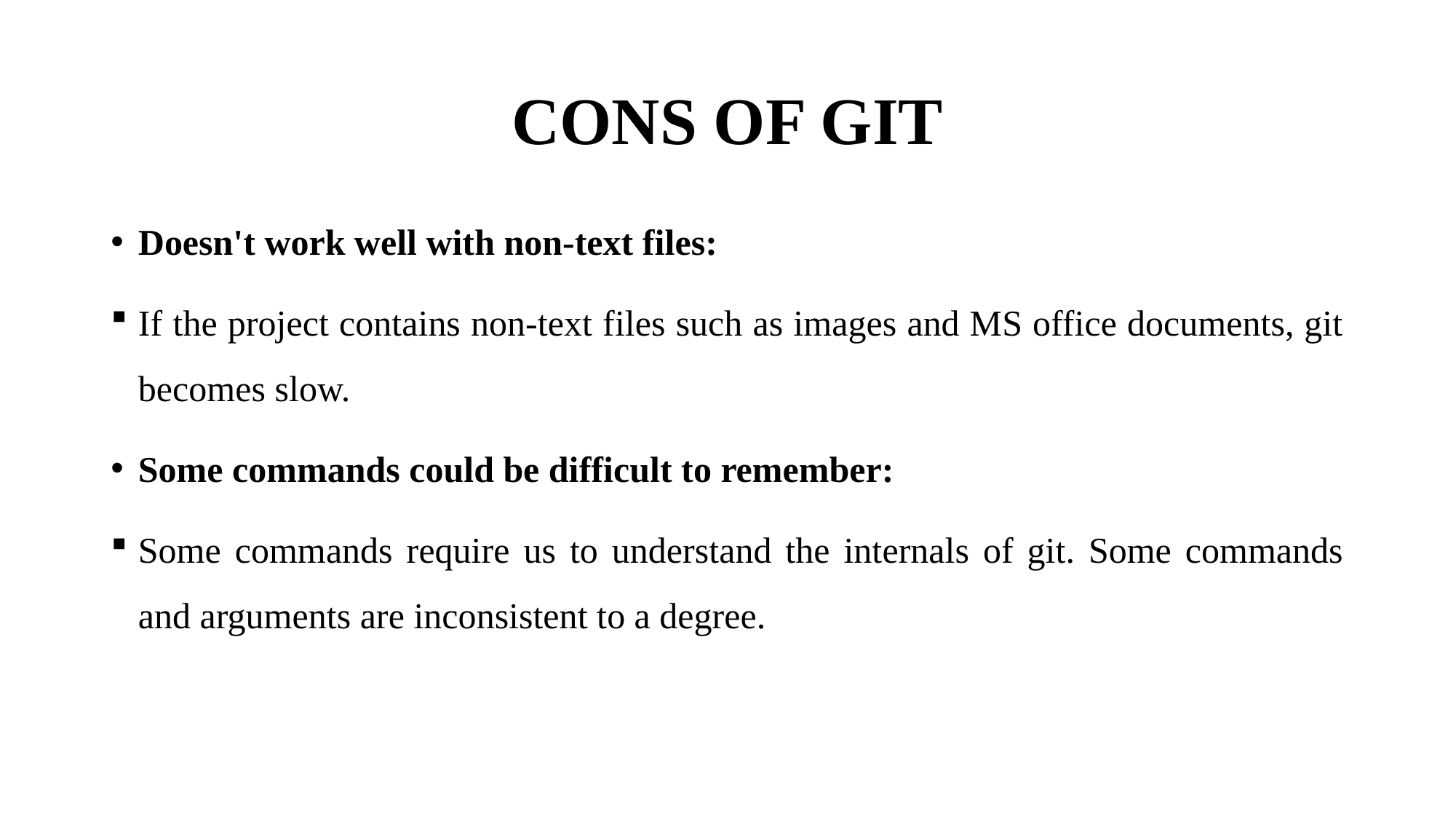

# CONS OF GIT
Doesn't work well with non-text files:
If the project contains non-text files such as images and MS office documents, git becomes slow.
Some commands could be difficult to remember:
Some commands require us to understand the internals of git. Some commands and arguments are inconsistent to a degree.